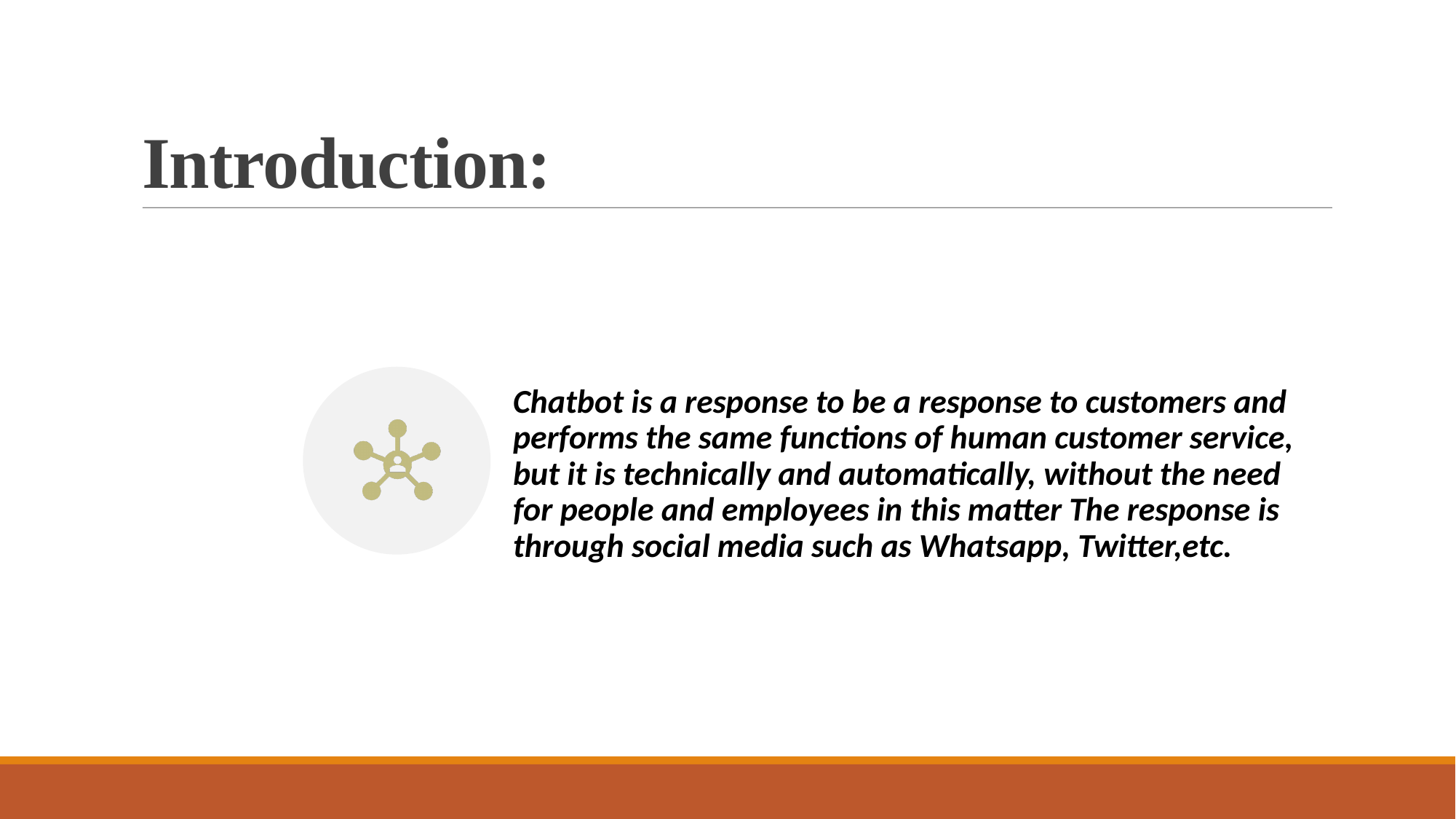

# Introduction:
Chatbot is a response to be a response to customers and performs the same functions of human customer service, but it is technically and automatically, without the need for people and employees in this matter The response is through social media such as Whatsapp, Twitter,etc.